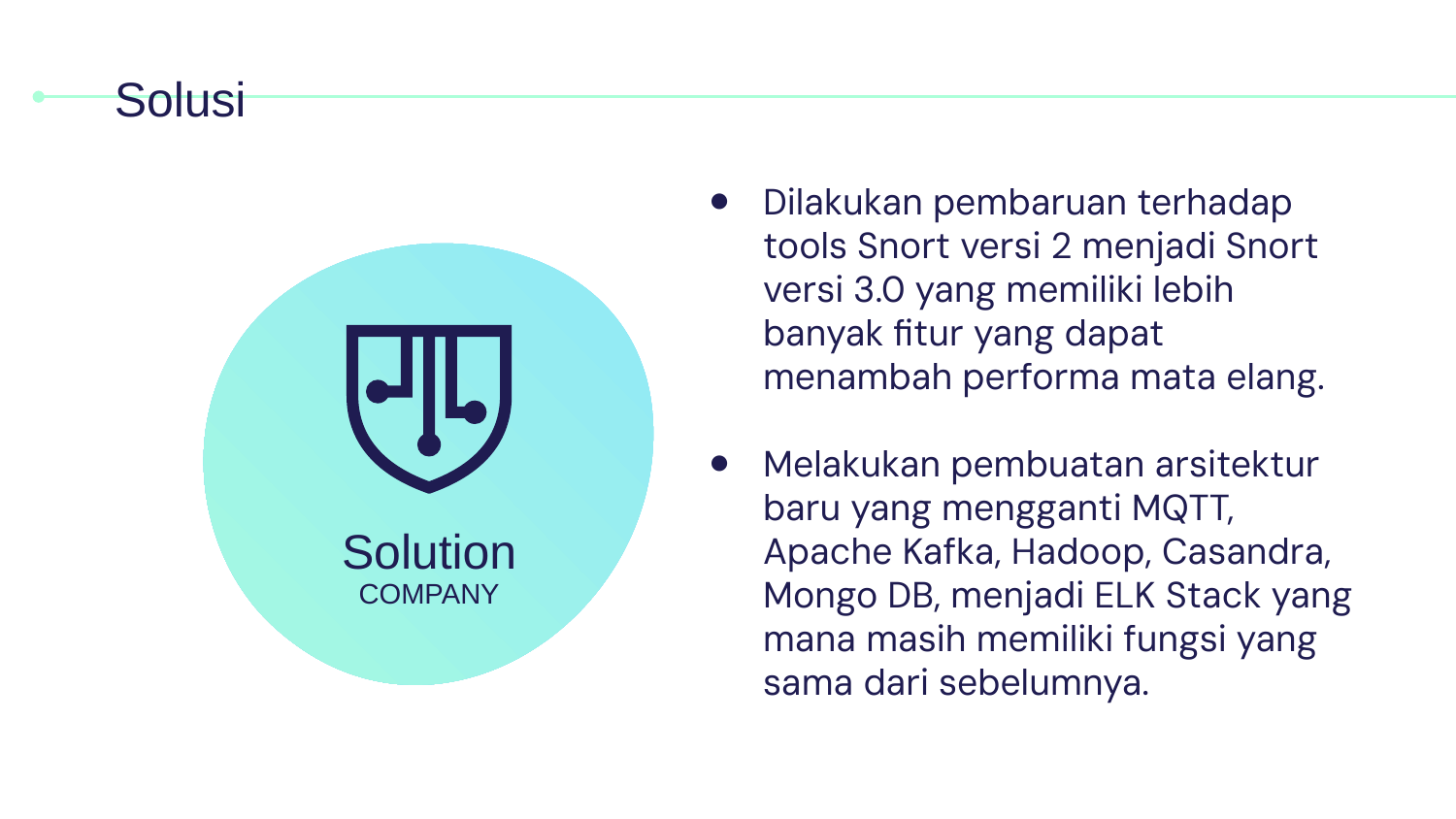

# Solusi
Dilakukan pembaruan terhadap tools Snort versi 2 menjadi Snort versi 3.0 yang memiliki lebih banyak fitur yang dapat menambah performa mata elang.
Melakukan pembuatan arsitektur baru yang mengganti MQTT, Apache Kafka, Hadoop, Casandra, Mongo DB, menjadi ELK Stack yang mana masih memiliki fungsi yang sama dari sebelumnya.

Solution
COMPANY